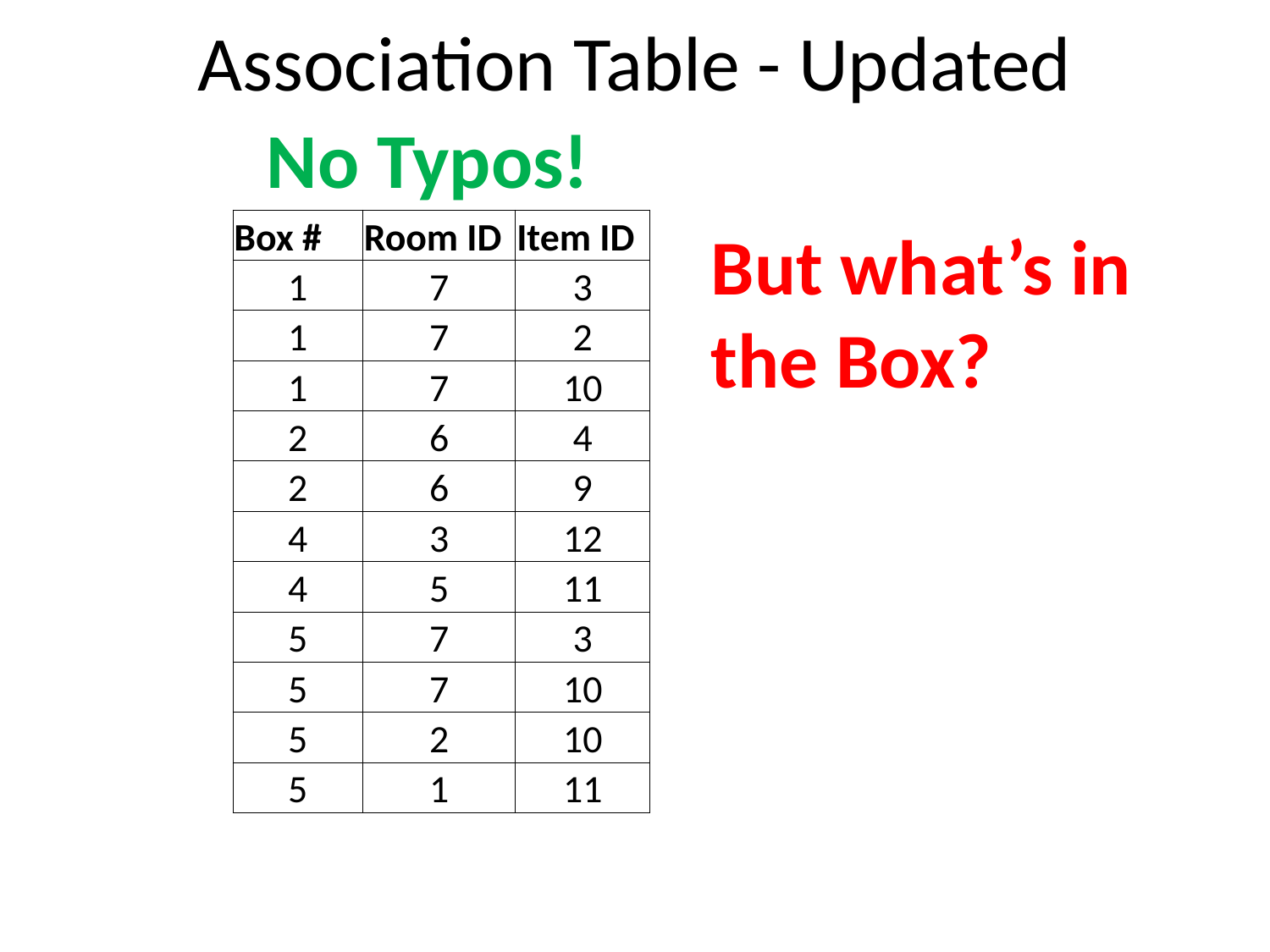

# Association Table - Updated
No Typos!
| Box # | Room ID | Item ID |
| --- | --- | --- |
| 1 | 7 | 3 |
| 1 | 7 | 2 |
| 1 | 7 | 10 |
| 2 | 6 | 4 |
| 2 | 6 | 9 |
| 4 | 3 | 12 |
| 4 | 5 | 11 |
| 5 | 7 | 3 |
| 5 | 7 | 10 |
| 5 | 2 | 10 |
| 5 | 1 | 11 |
But what’s in the Box?